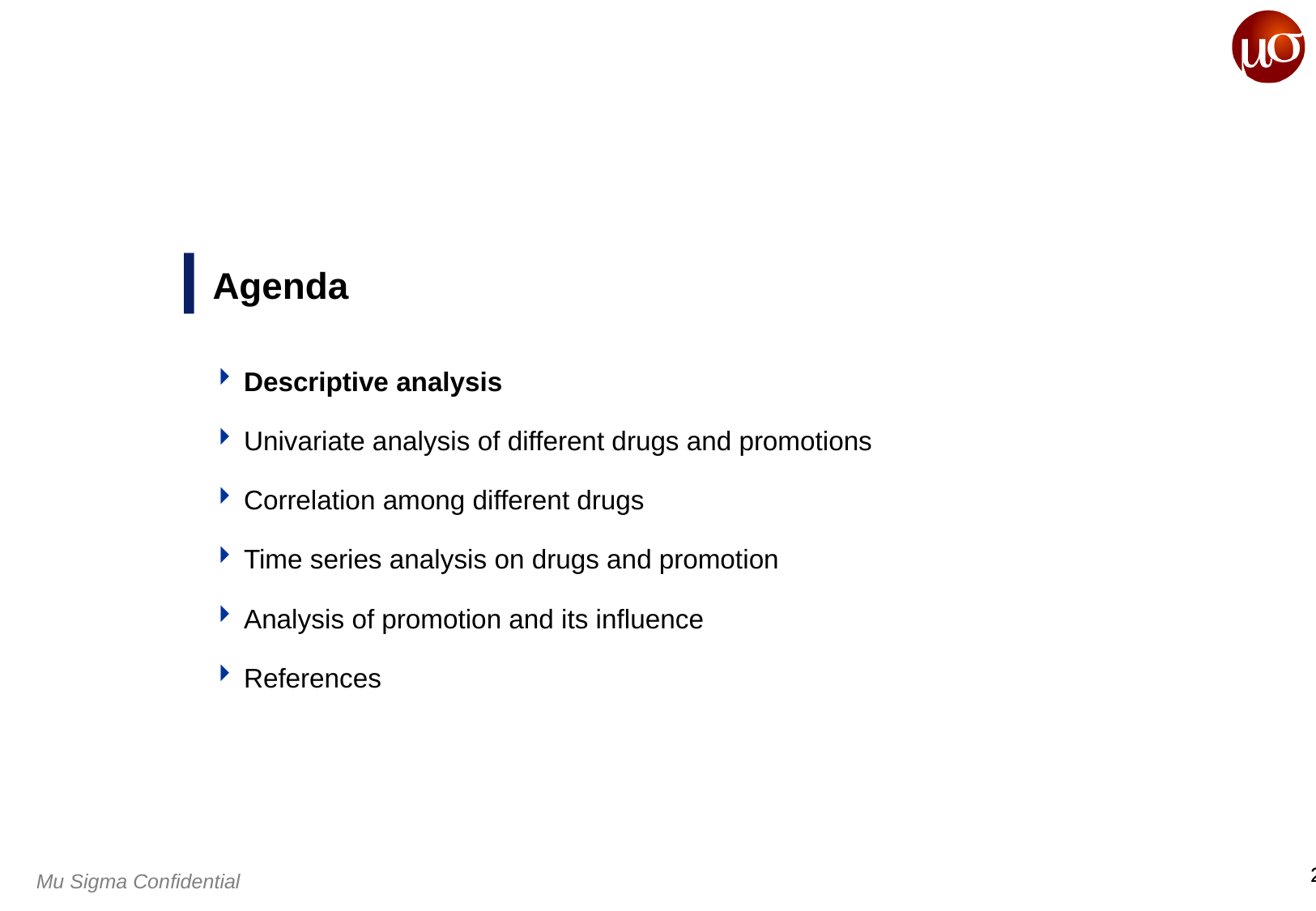

# Agenda
Descriptive analysis
Univariate analysis of different drugs and promotions
Correlation among different drugs
Time series analysis on drugs and promotion
Analysis of promotion and its influence
References